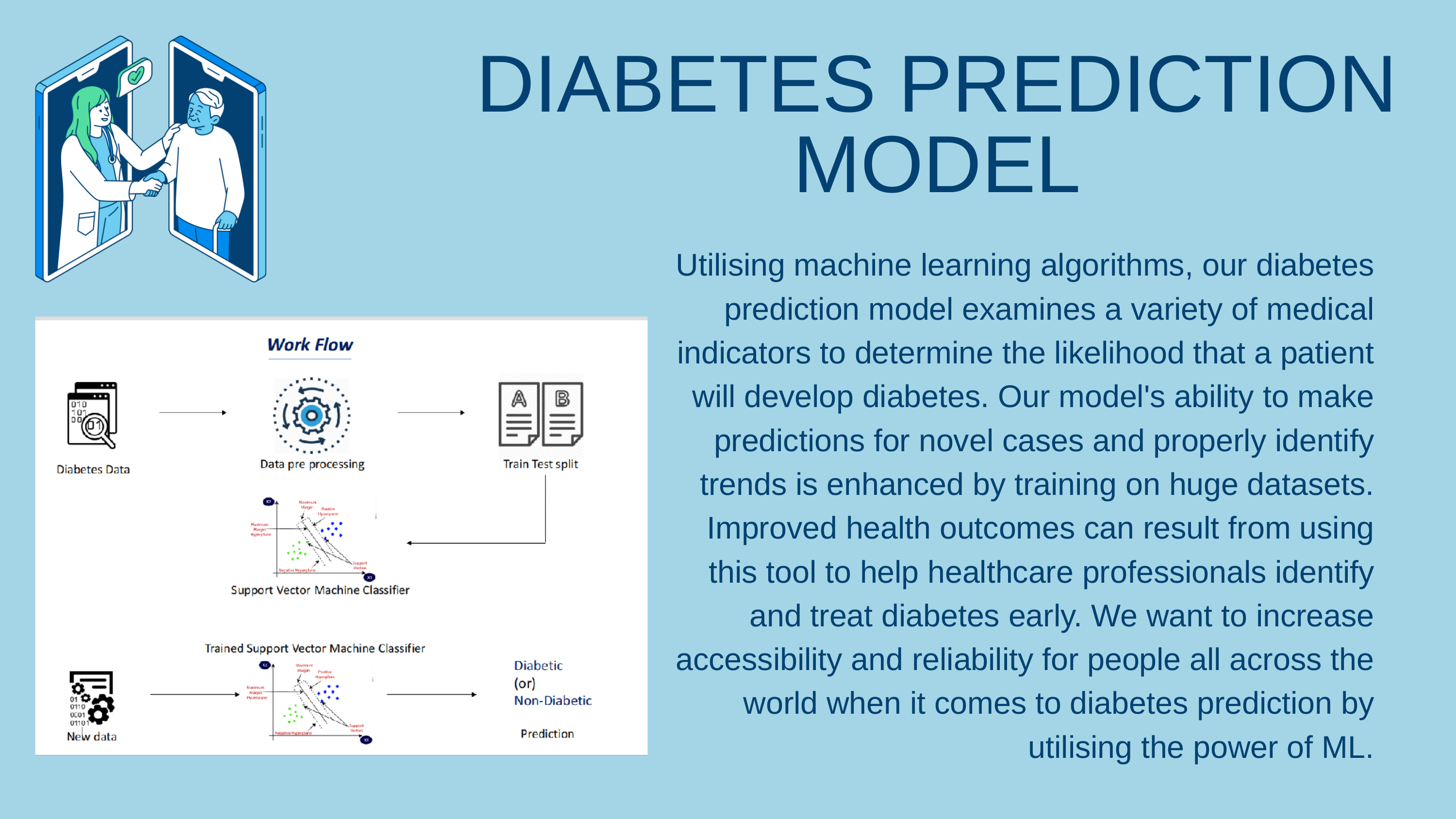

DIABETES PREDICTION MODEL
Utilising machine learning algorithms, our diabetes prediction model examines a variety of medical indicators to determine the likelihood that a patient will develop diabetes. Our model's ability to make predictions for novel cases and properly identify trends is enhanced by training on huge datasets. Improved health outcomes can result from using this tool to help healthcare professionals identify and treat diabetes early. We want to increase accessibility and reliability for people all across the world when it comes to diabetes prediction by utilising the power of ML.